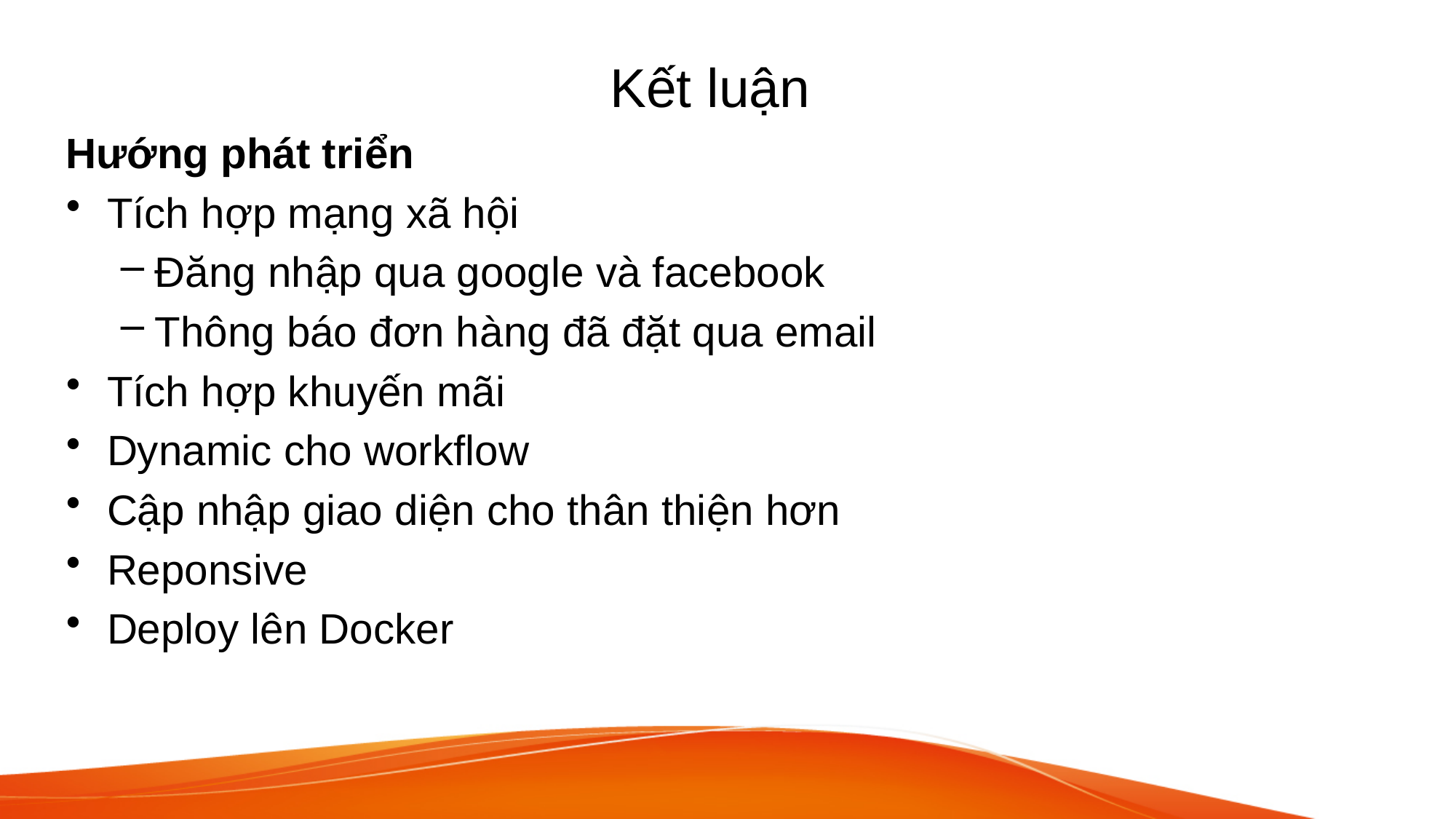

Kết luận
Hướng phát triển
Tích hợp mạng xã hội
Đăng nhập qua google và facebook
Thông báo đơn hàng đã đặt qua email
Tích hợp khuyến mãi
Dynamic cho workflow
Cập nhập giao diện cho thân thiện hơn
Reponsive
Deploy lên Docker